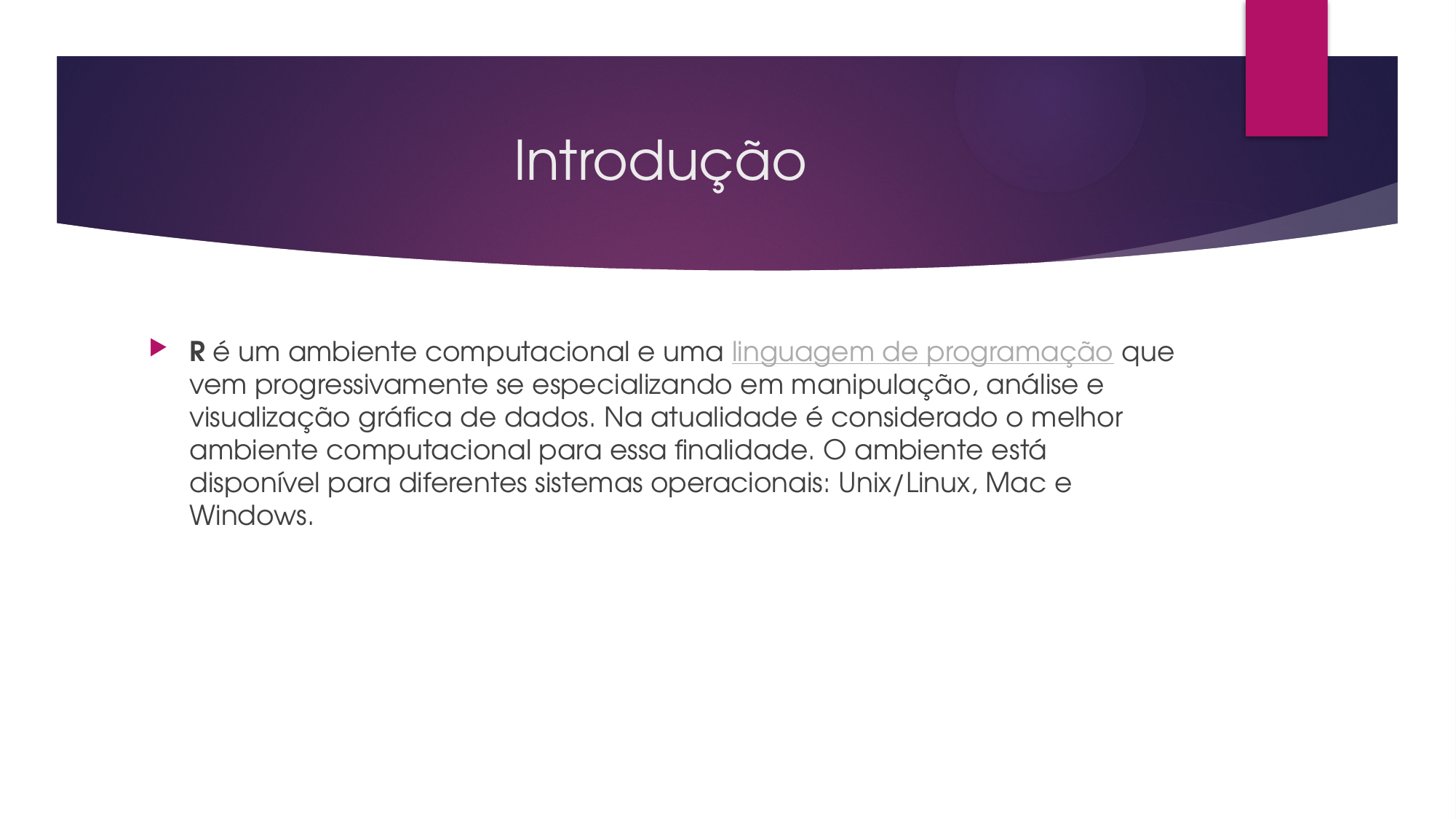

# Introdução
R é um ambiente computacional e uma linguagem de programação que vem progressivamente se especializando em manipulação, análise e visualização gráfica de dados. Na atualidade é considerado o melhor ambiente computacional para essa finalidade. O ambiente está disponível para diferentes sistemas operacionais: Unix/Linux, Mac e Windows.